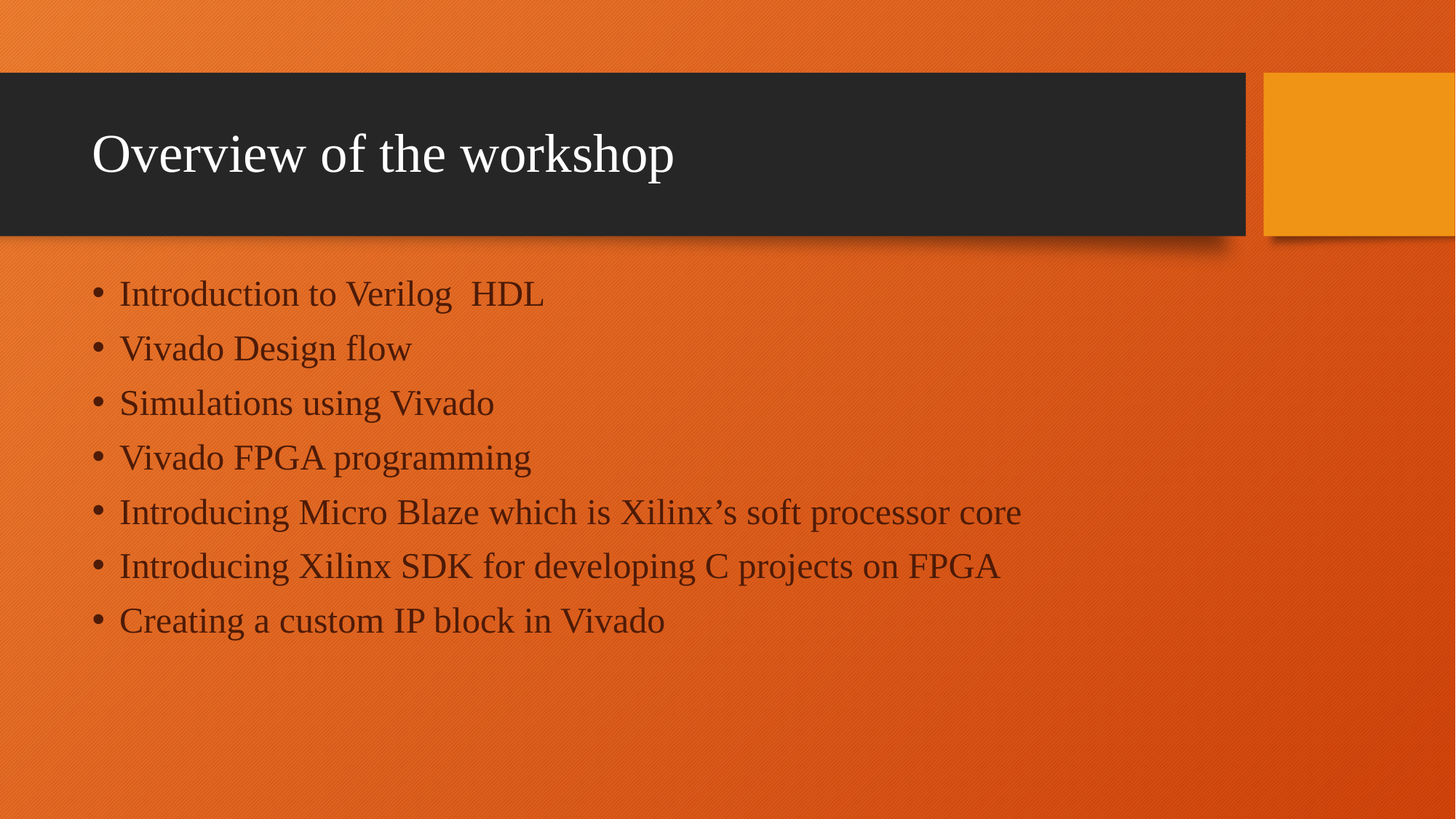

# Overview of the workshop
Introduction to Verilog  HDL
Vivado Design flow
Simulations using Vivado
Vivado FPGA programming
Introducing Micro Blaze which is Xilinx’s soft processor core
Introducing Xilinx SDK for developing C projects on FPGA
Creating a custom IP block in Vivado